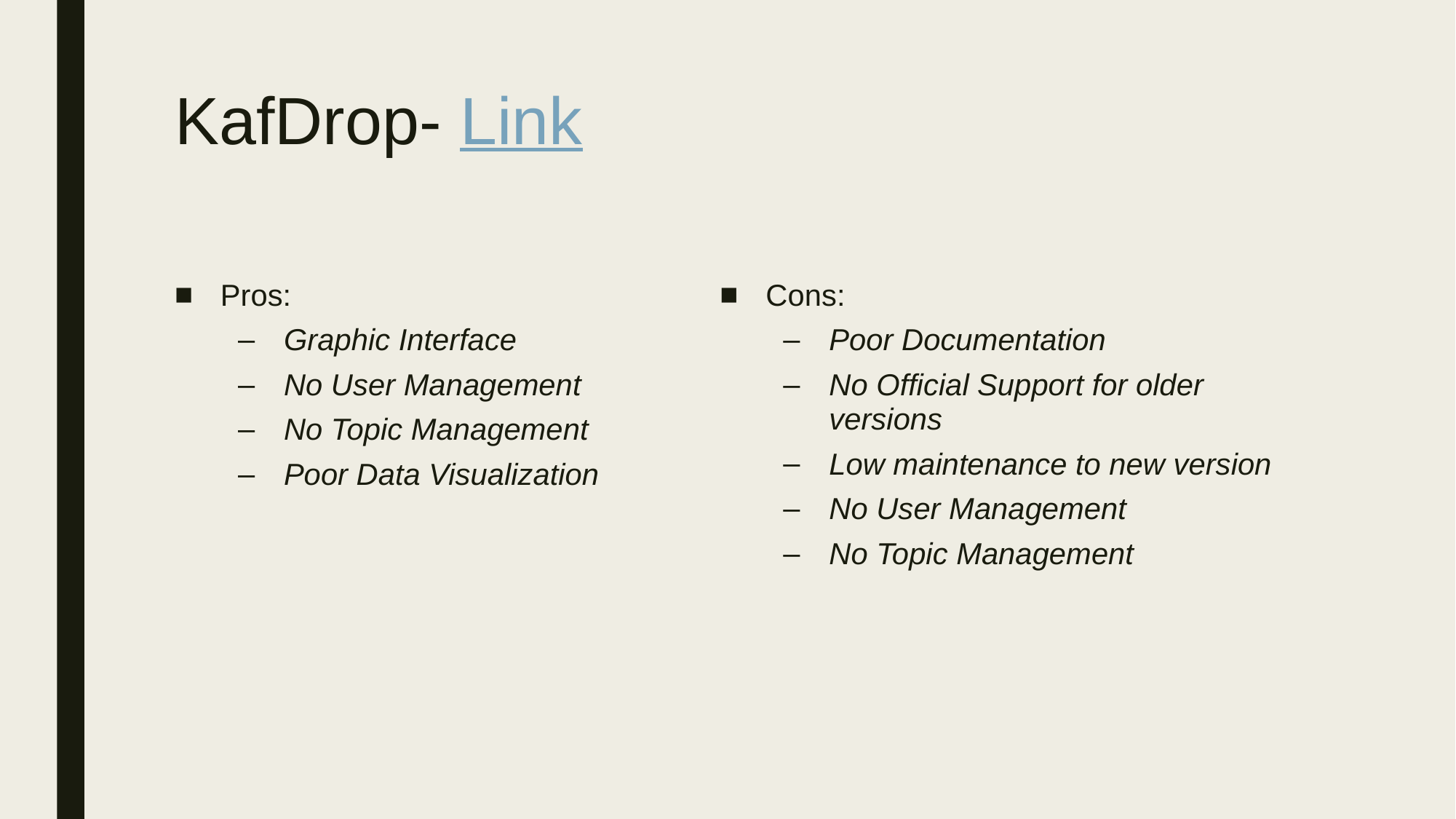

# KafDrop- Link
Pros:
Graphic Interface
No User Management
No Topic Management
Poor Data Visualization
Cons:
Poor Documentation
No Official Support for older versions
Low maintenance to new version
No User Management
No Topic Management